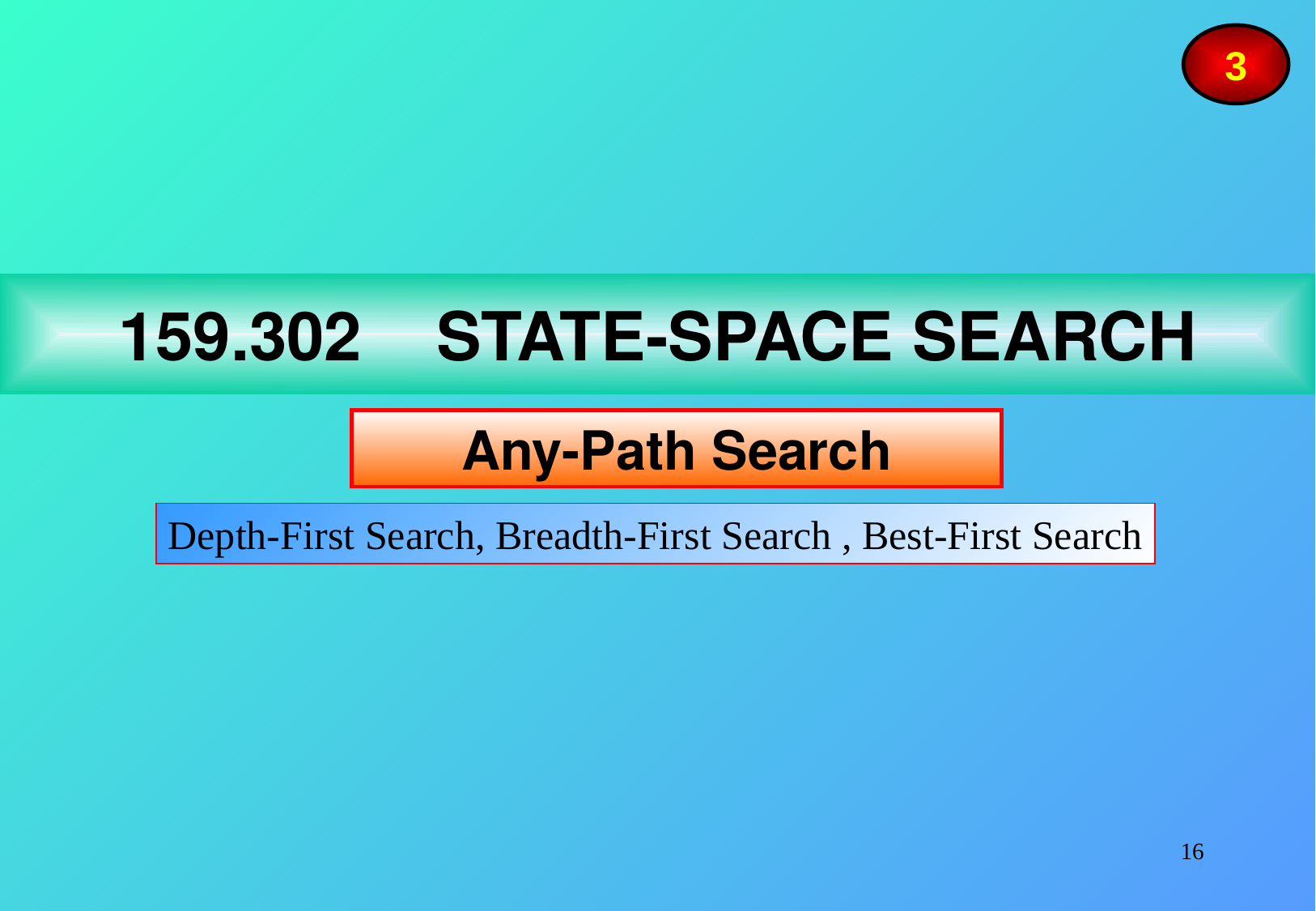

3

159.302    STATE-SPACE SEARCH
Any-Path Search
Depth-First Search, Breadth-First Search , Best-First Search
16